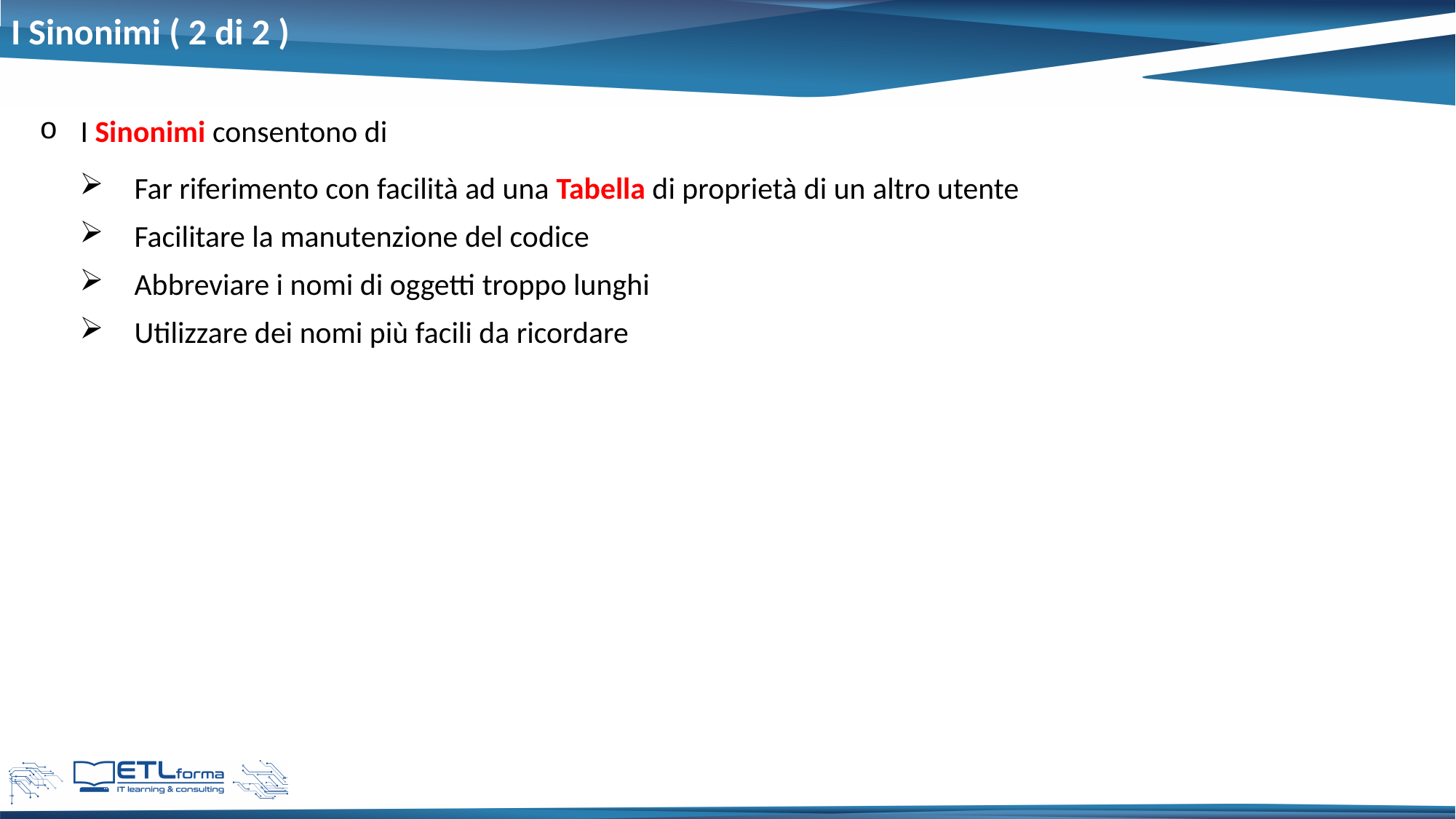

# I Sinonimi ( 2 di 2 )
I Sinonimi consentono di
Far riferimento con facilità ad una Tabella di proprietà di un altro utente
Facilitare la manutenzione del codice
Abbreviare i nomi di oggetti troppo lunghi
Utilizzare dei nomi più facili da ricordare